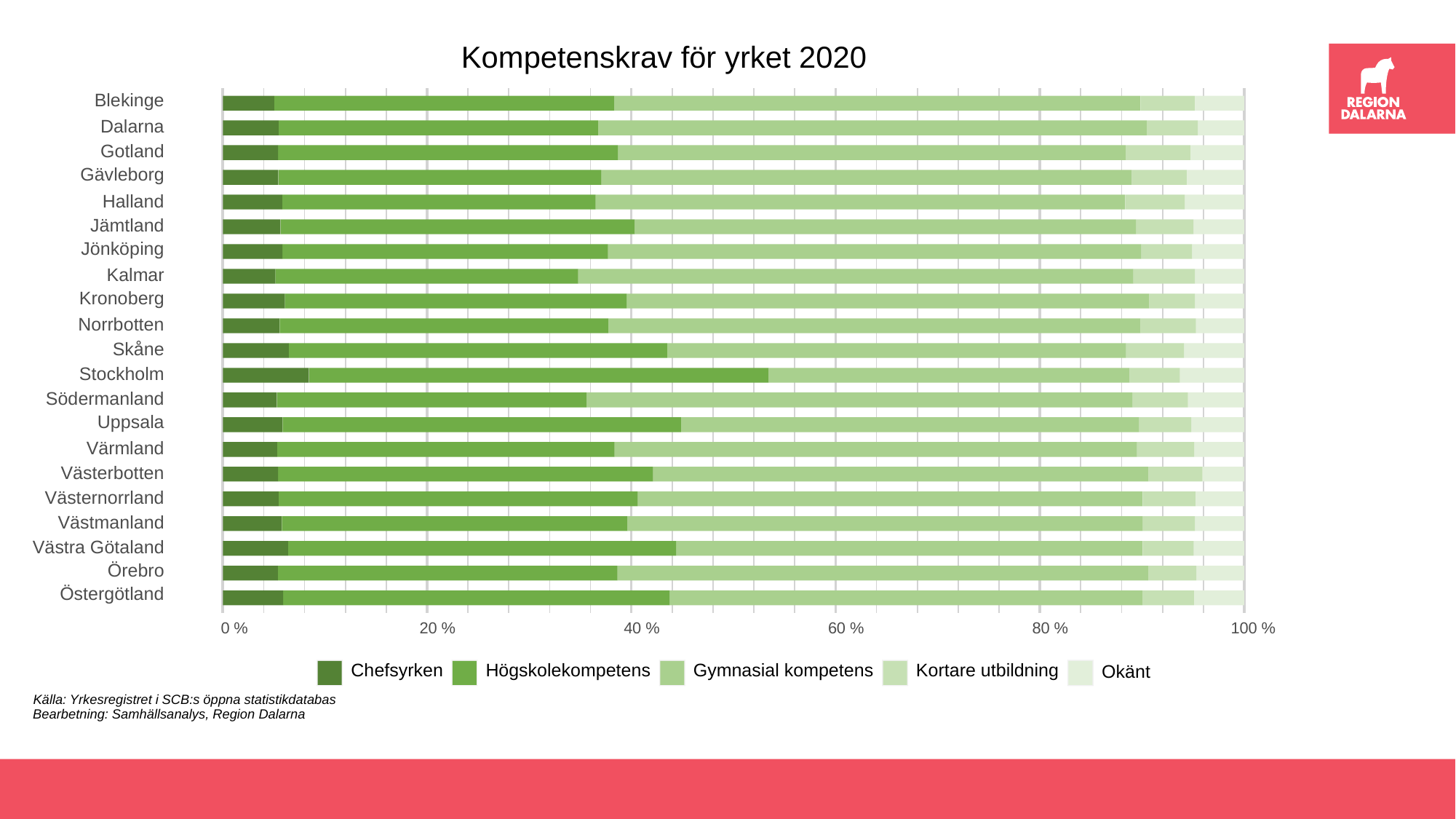

Kompetenskrav för yrket 2020

Blekinge

Dalarna

Gotland
Gävleborg

Halland

Jämtland
Jönköping

Kalmar
Kronoberg

Norrbotten

Skåne

Stockholm

Södermanland
Uppsala

Värmland

Västerbotten

Västernorrland

Västmanland

Västra Götaland
Örebro

Östergötland

  0 %
 20 %
 40 %
 60 %
 80 %
100 %

Chefsyrken
Gymnasial kompetens
Högskolekompetens
Kortare utbildning
Okänt
Källa: Yrkesregistret i SCB:s öppna statistikdatabas
Bearbetning: Samhällsanalys, Region Dalarna